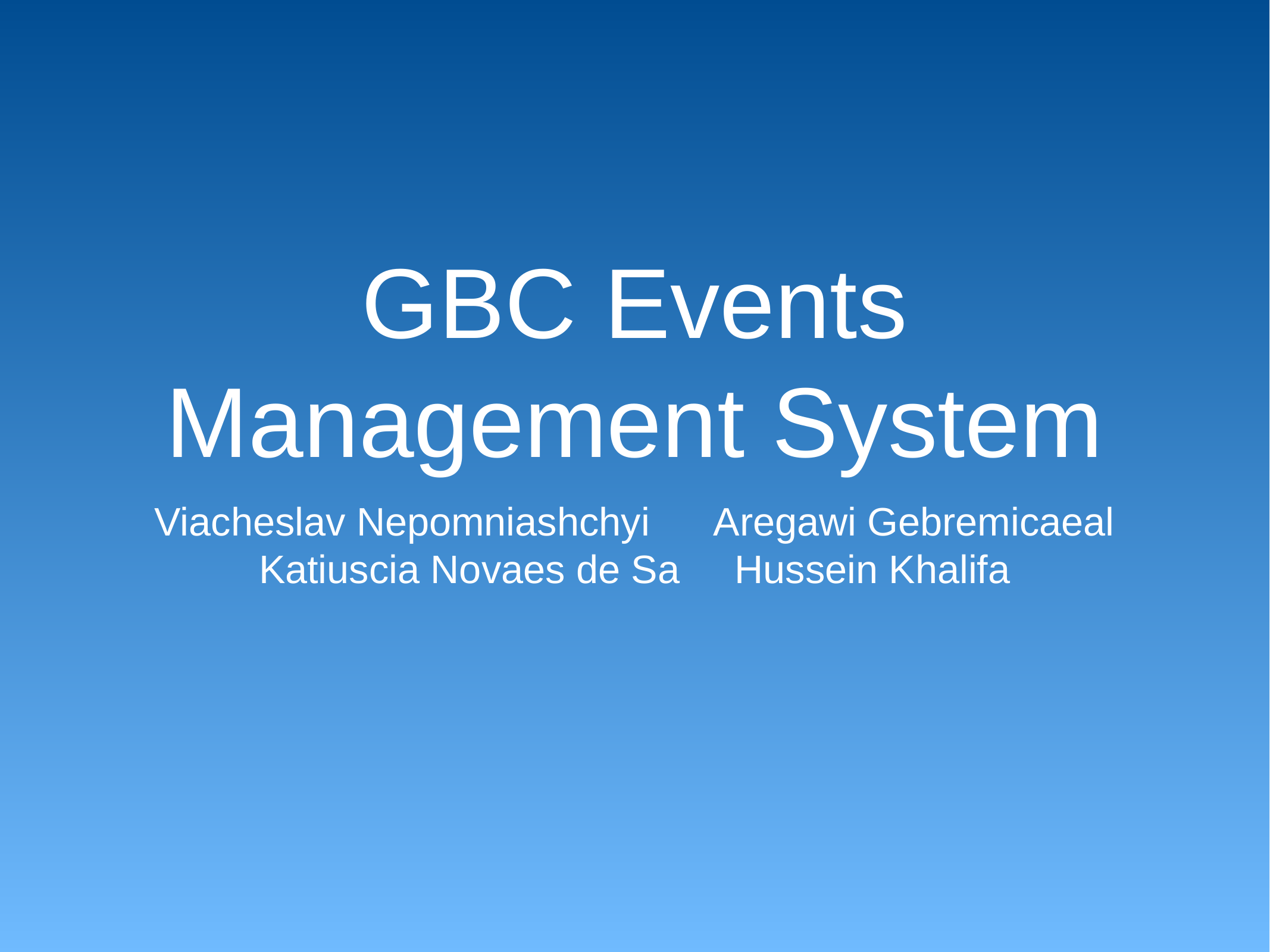

# GBC Events Management System
Viacheslav Nepomniashchyi      Aregawi Gebremicaeal Katiuscia Novaes de Sa     Hussein Khalifa